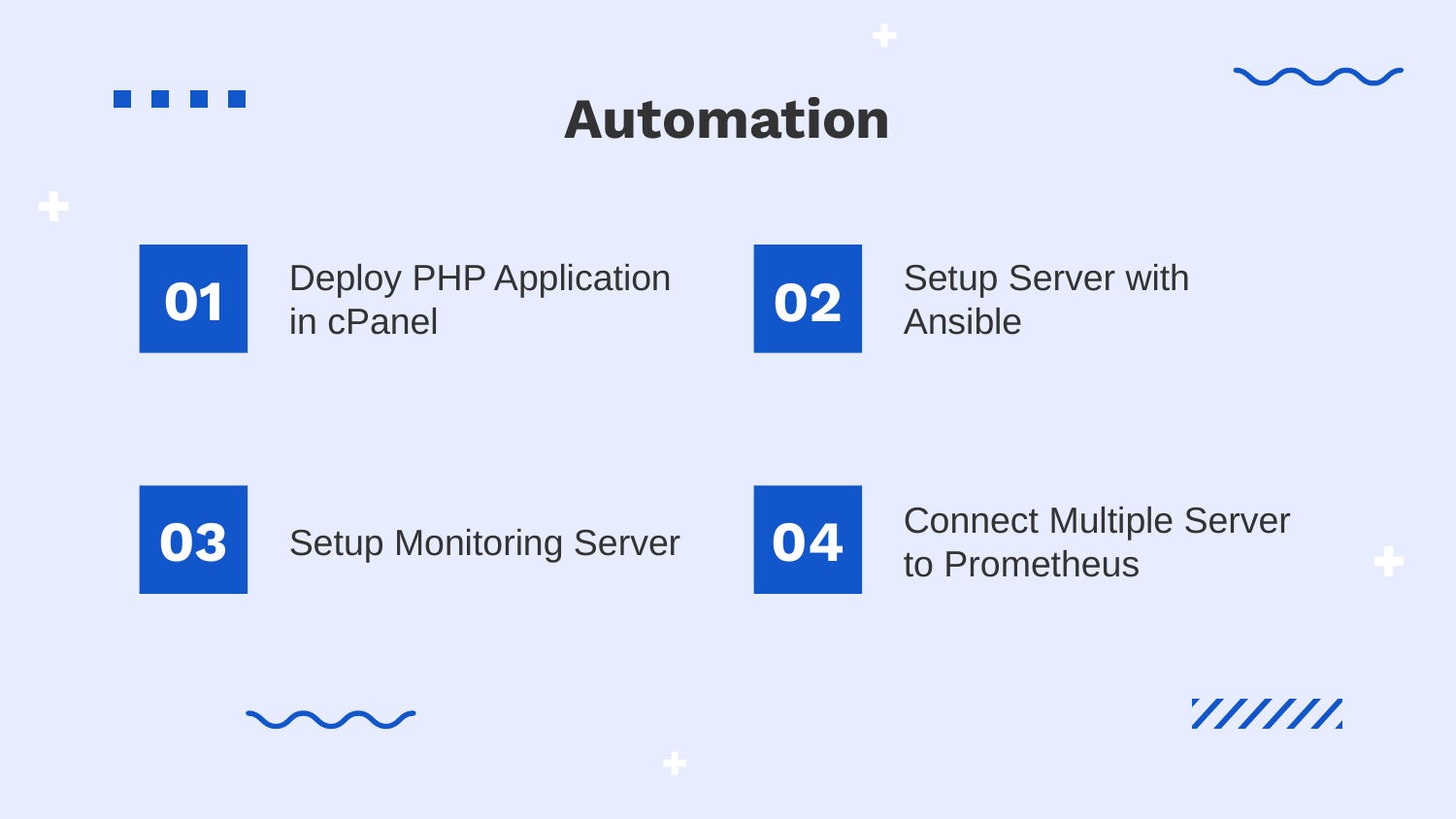

# Automation

01
02
Deploy PHP Application in cPanel
Setup Server with Ansible

04
03
Setup Monitoring Server
Connect Multiple Server to Prometheus